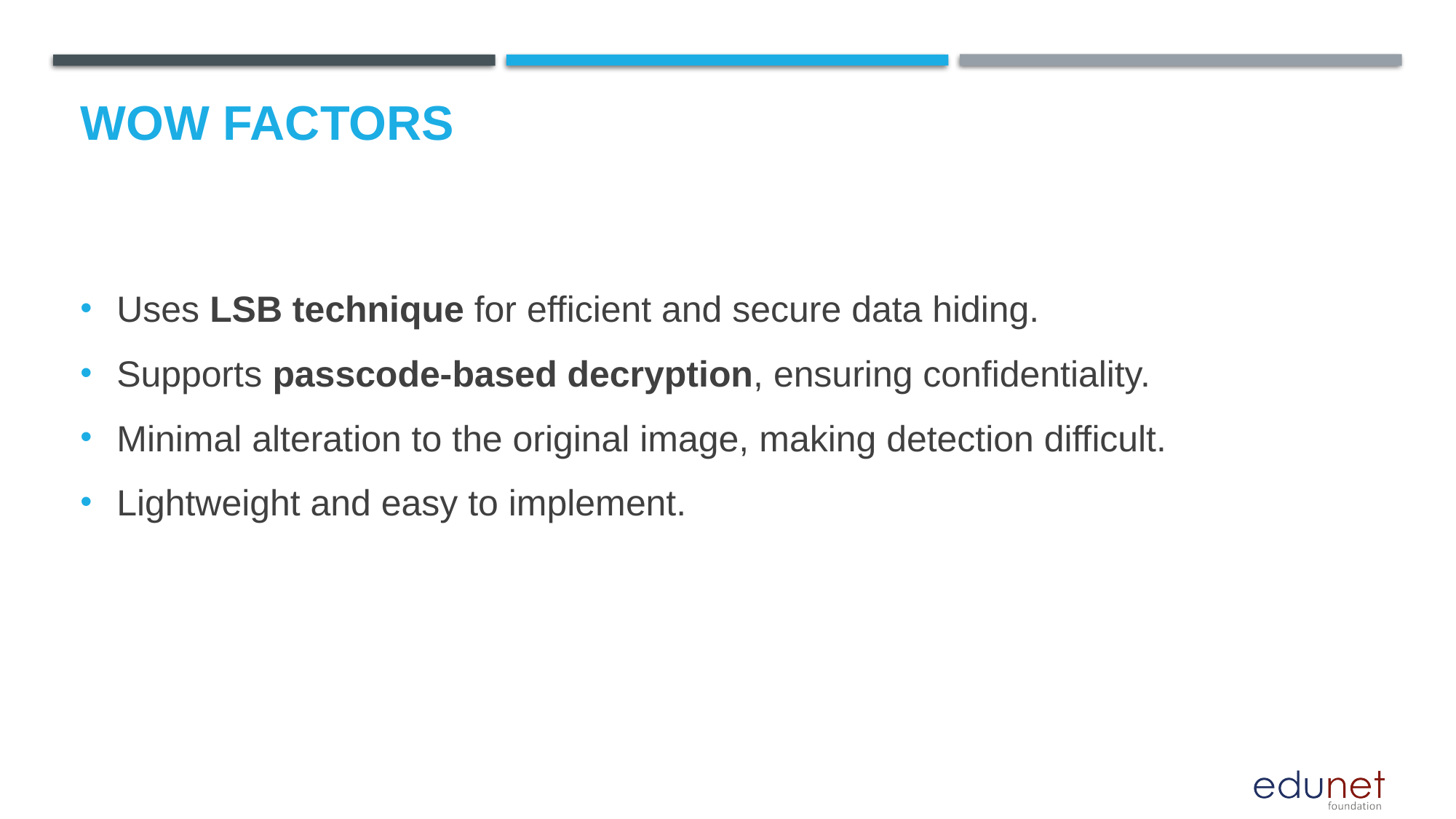

# Wow factors
Uses LSB technique for efficient and secure data hiding.
Supports passcode-based decryption, ensuring confidentiality.
Minimal alteration to the original image, making detection difficult.
Lightweight and easy to implement.